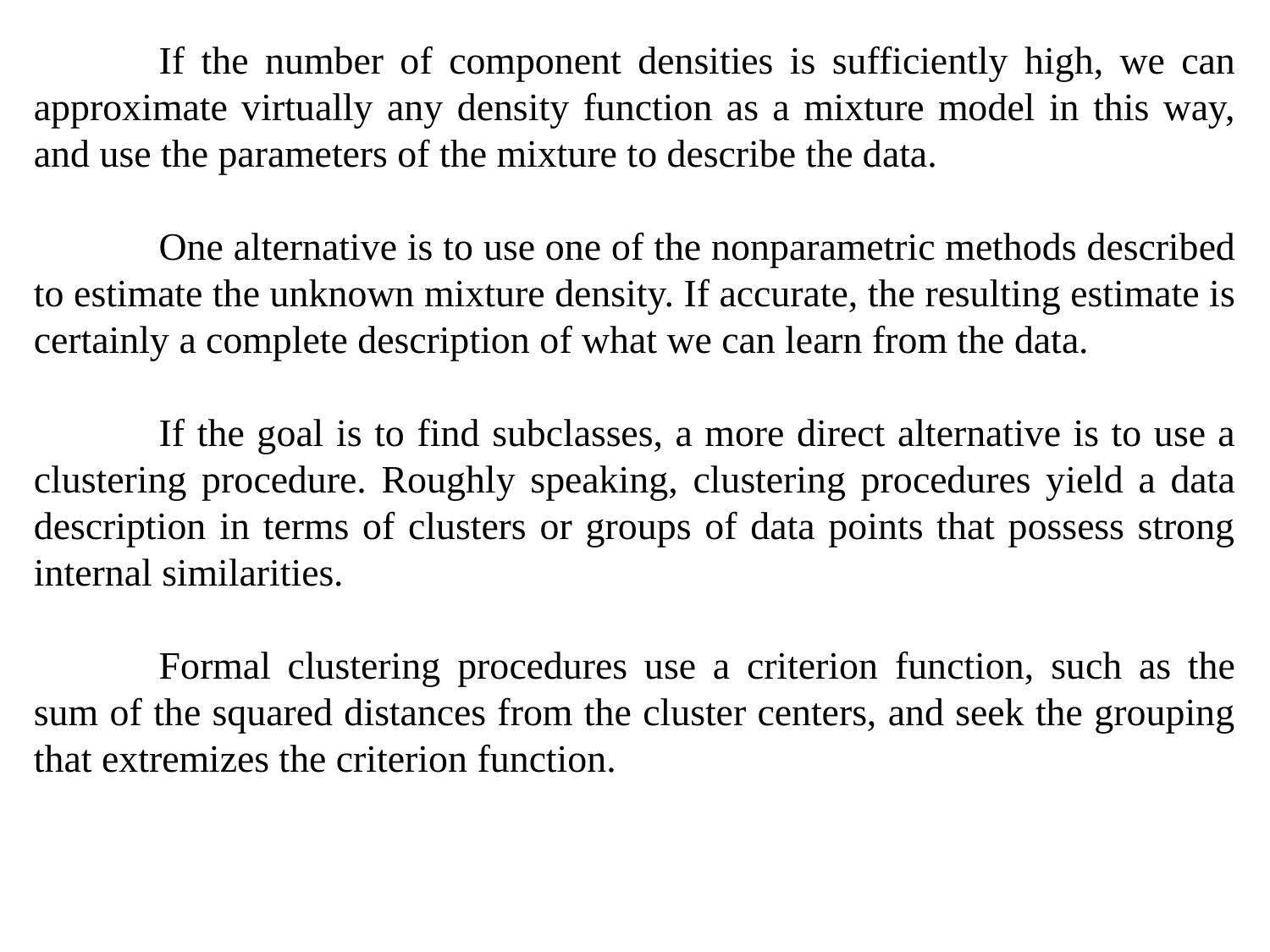

If the number of component densities is sufficiently high, we can approximate virtually any density function as a mixture model in this way, and use the parameters of the mixture to describe the data.

	One alternative is to use one of the nonparametric methods described to estimate the unknown mixture density. If accurate, the resulting estimate is certainly a complete description of what we can learn from the data.

	If the goal is to find subclasses, a more direct alternative is to use a clustering procedure. Roughly speaking, clustering procedures yield a data description in terms of clusters or groups of data points that possess strong internal similarities.

	Formal clustering procedures use a criterion function, such as the sum of the squared distances from the cluster centers, and seek the grouping that extremizes the criterion function.